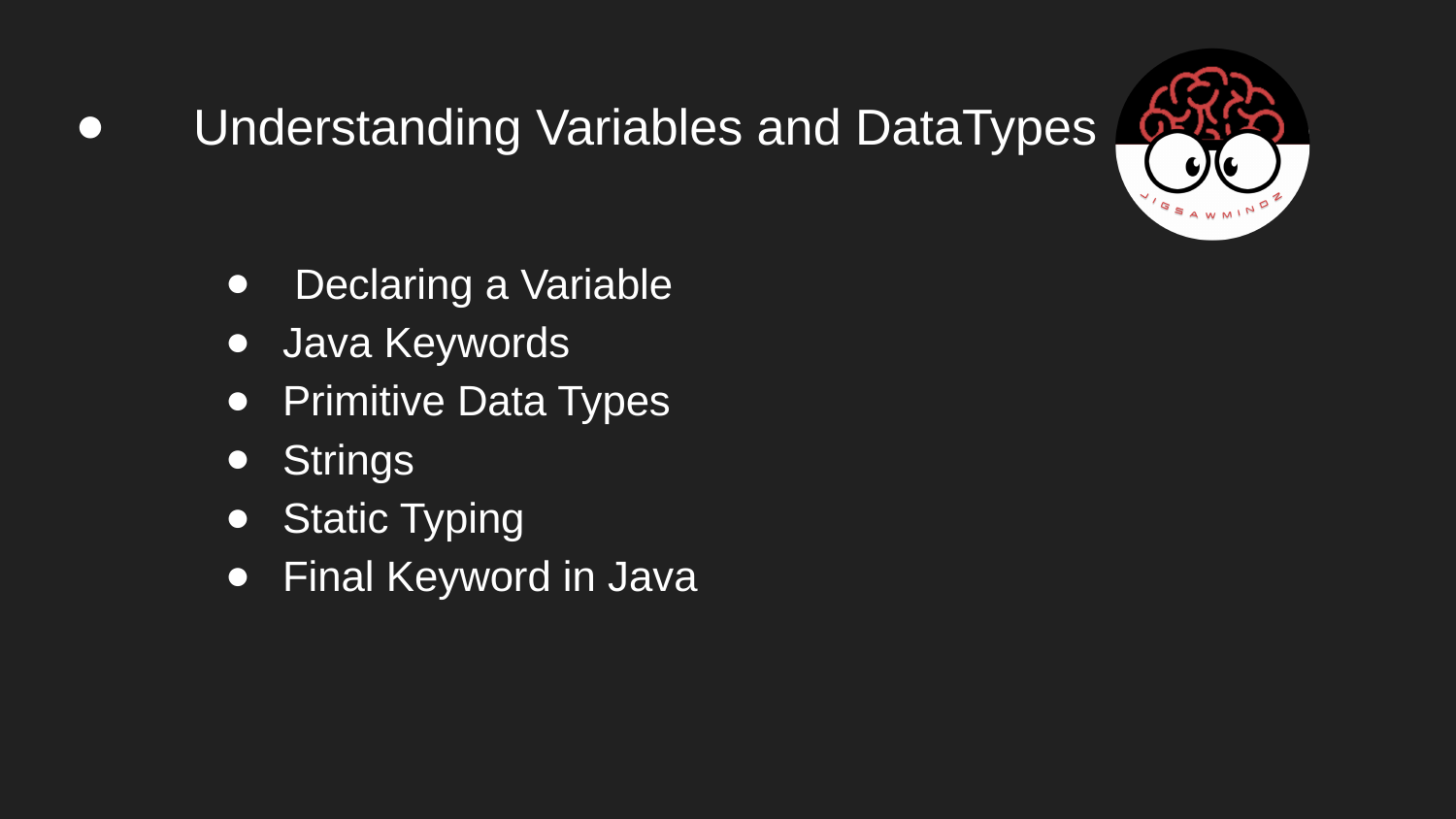

# Understanding Variables and DataTypes

 Declaring a Variable
Java Keywords
Primitive Data Types
Strings
Static Typing
Final Keyword in Java